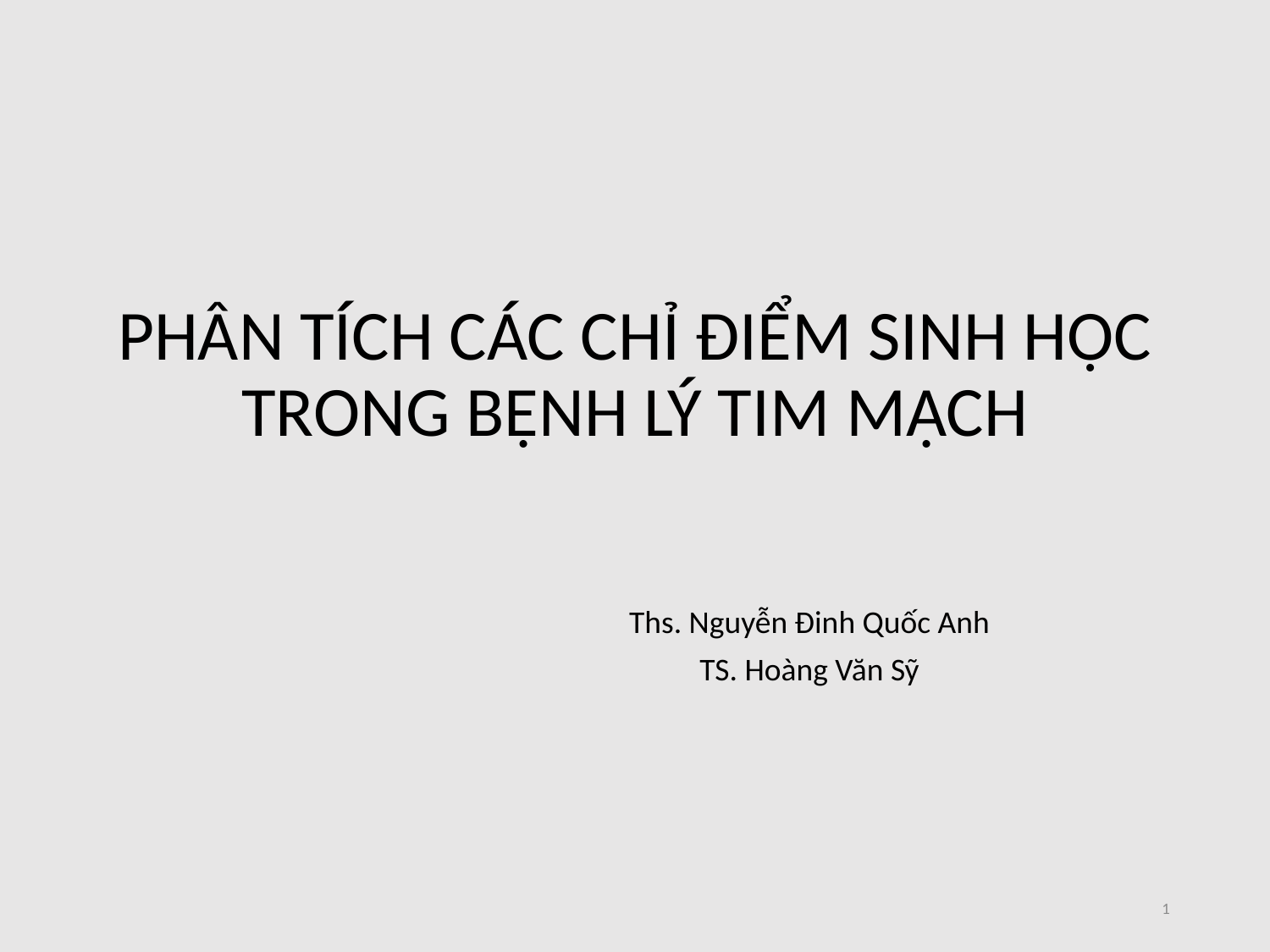

# PHÂN TÍCH CÁC CHỈ ĐIỂM SINH HỌC TRONG BỆNH LÝ TIM MẠCH
Ths. Nguyễn Đinh Quốc Anh
TS. Hoàng Văn Sỹ
1